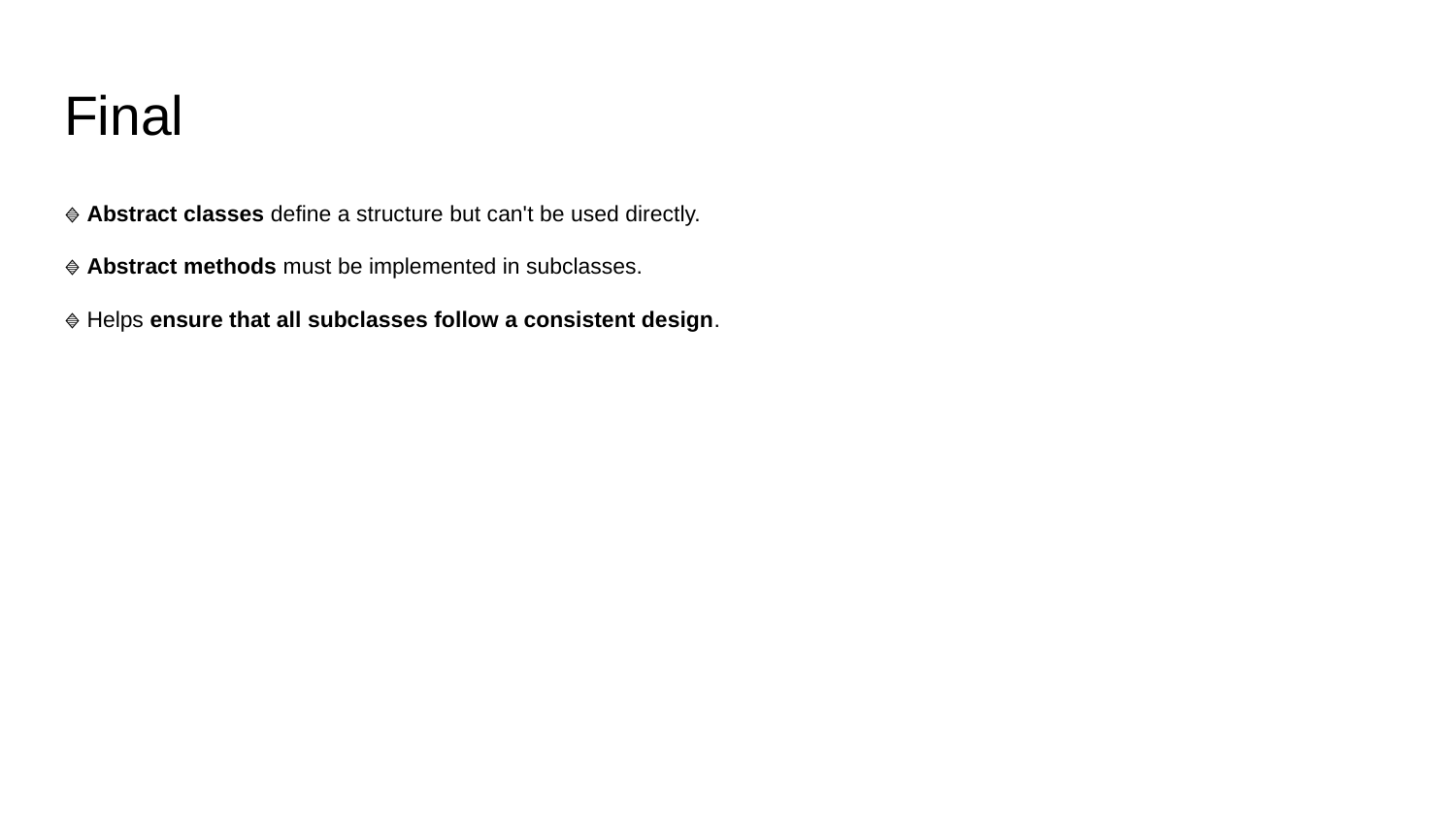

# Final
🔹 Abstract classes define a structure but can't be used directly.
🔹 Abstract methods must be implemented in subclasses.
🔹 Helps ensure that all subclasses follow a consistent design.